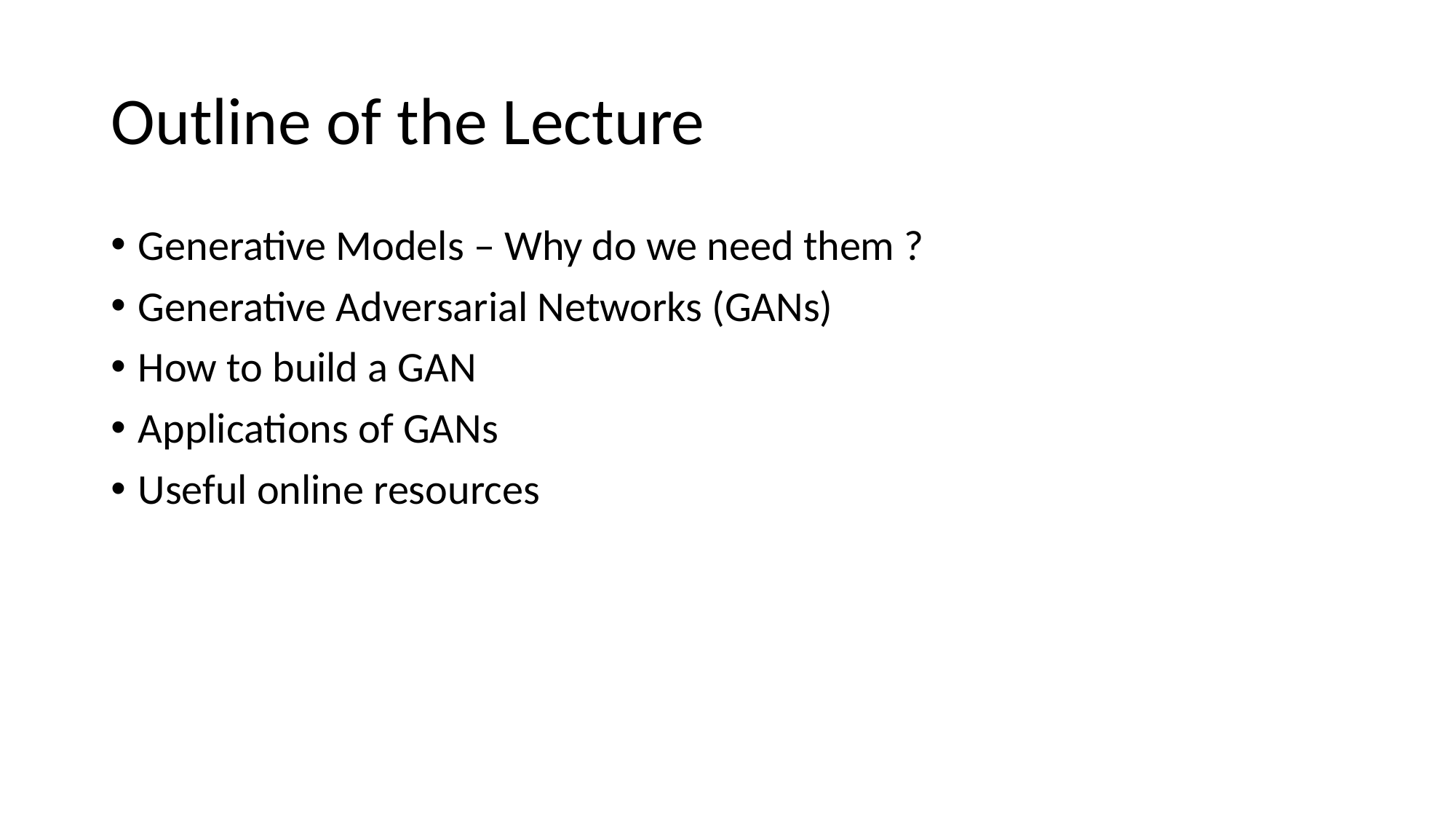

# Outline of the Lecture
Generative Models – Why do we need them ?
Generative Adversarial Networks (GANs)
How to build a GAN
Applications of GANs
Useful online resources